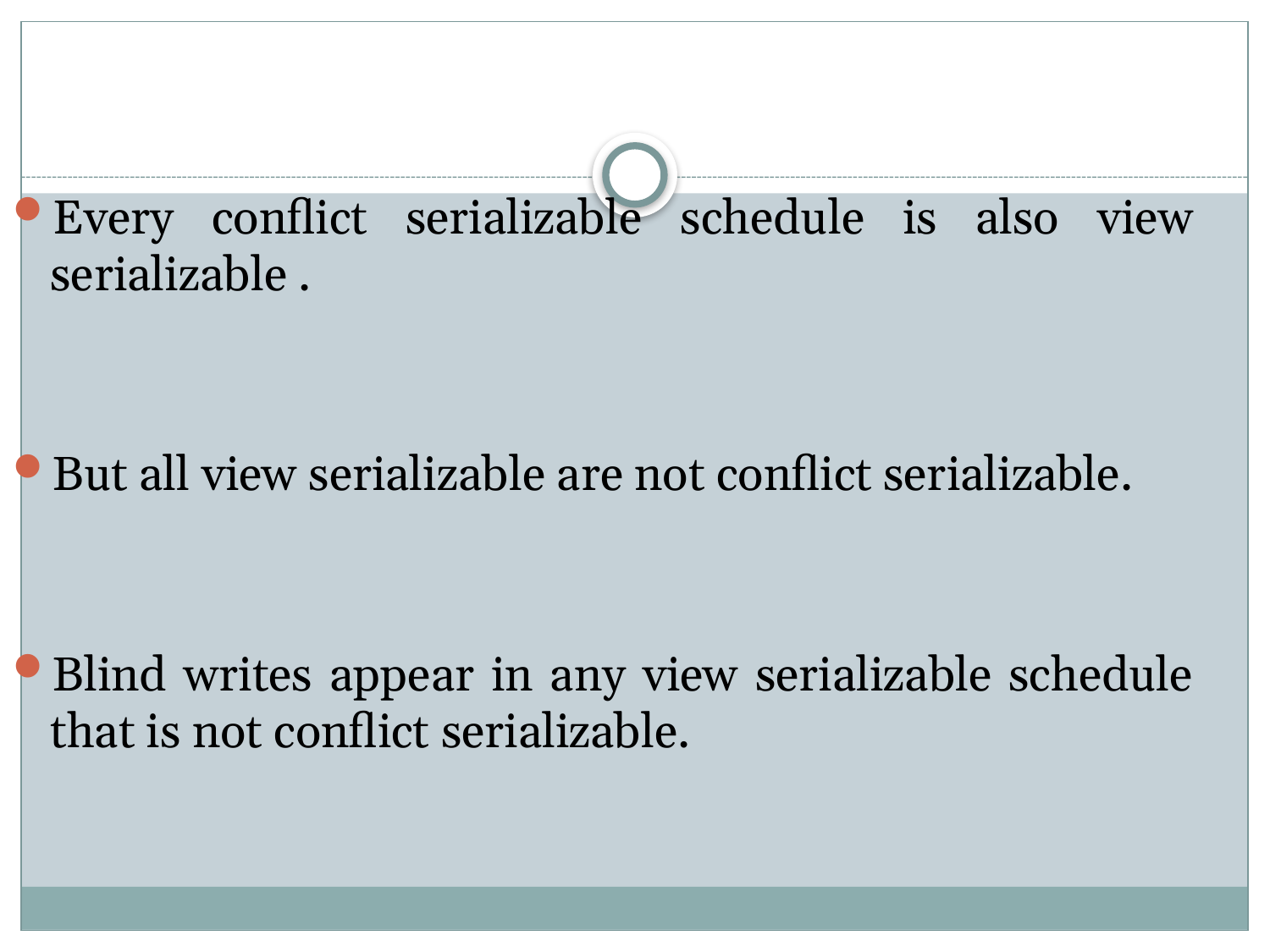

#
Every conflict serializable schedule is also view serializable .

But all view serializable are not conflict serializable.

Blind writes appear in any view serializable schedule that is not conflict serializable.